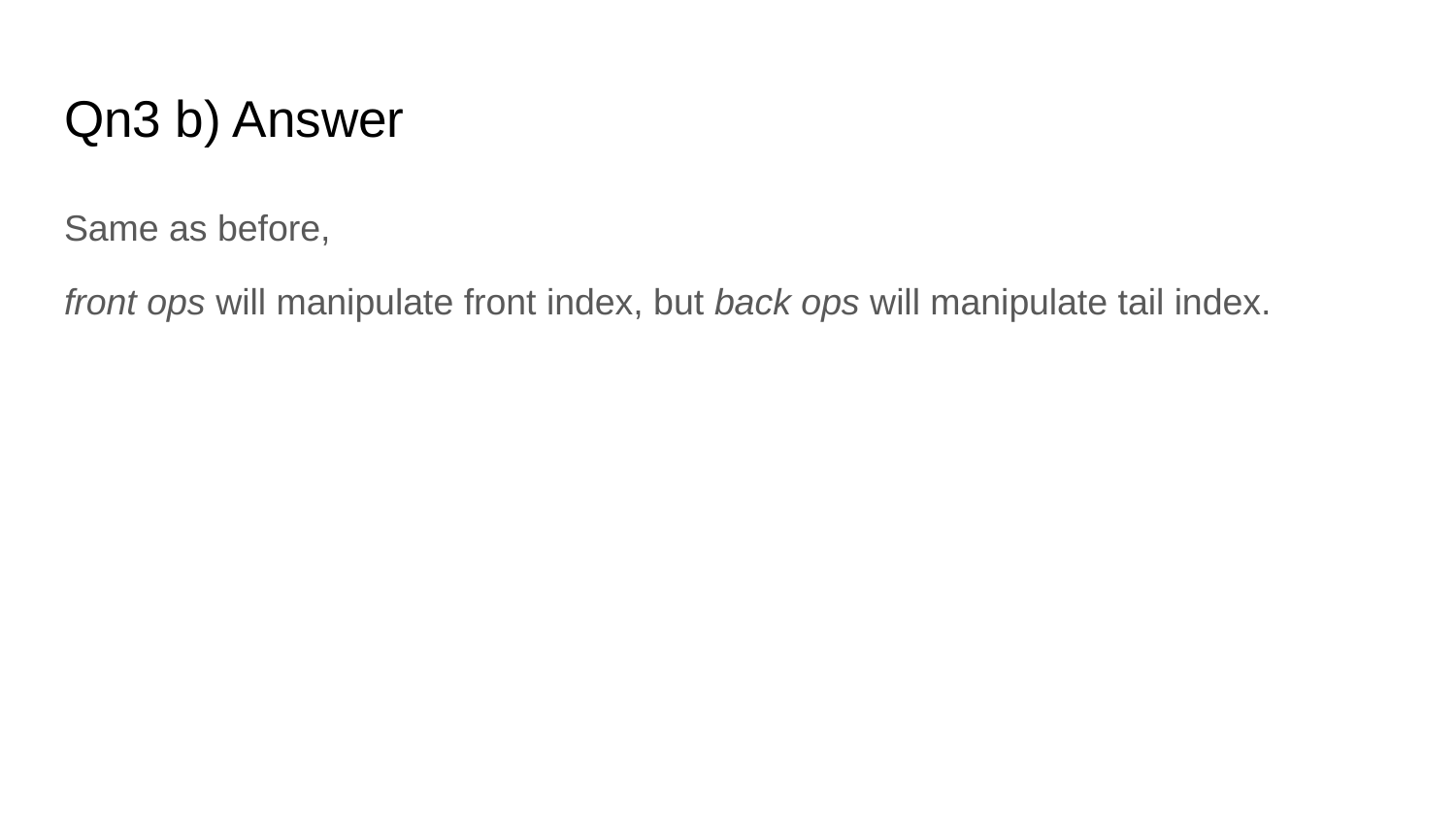

# Qn3 b) Answer
Same as before,
front ops will manipulate front index, but back ops will manipulate tail index.